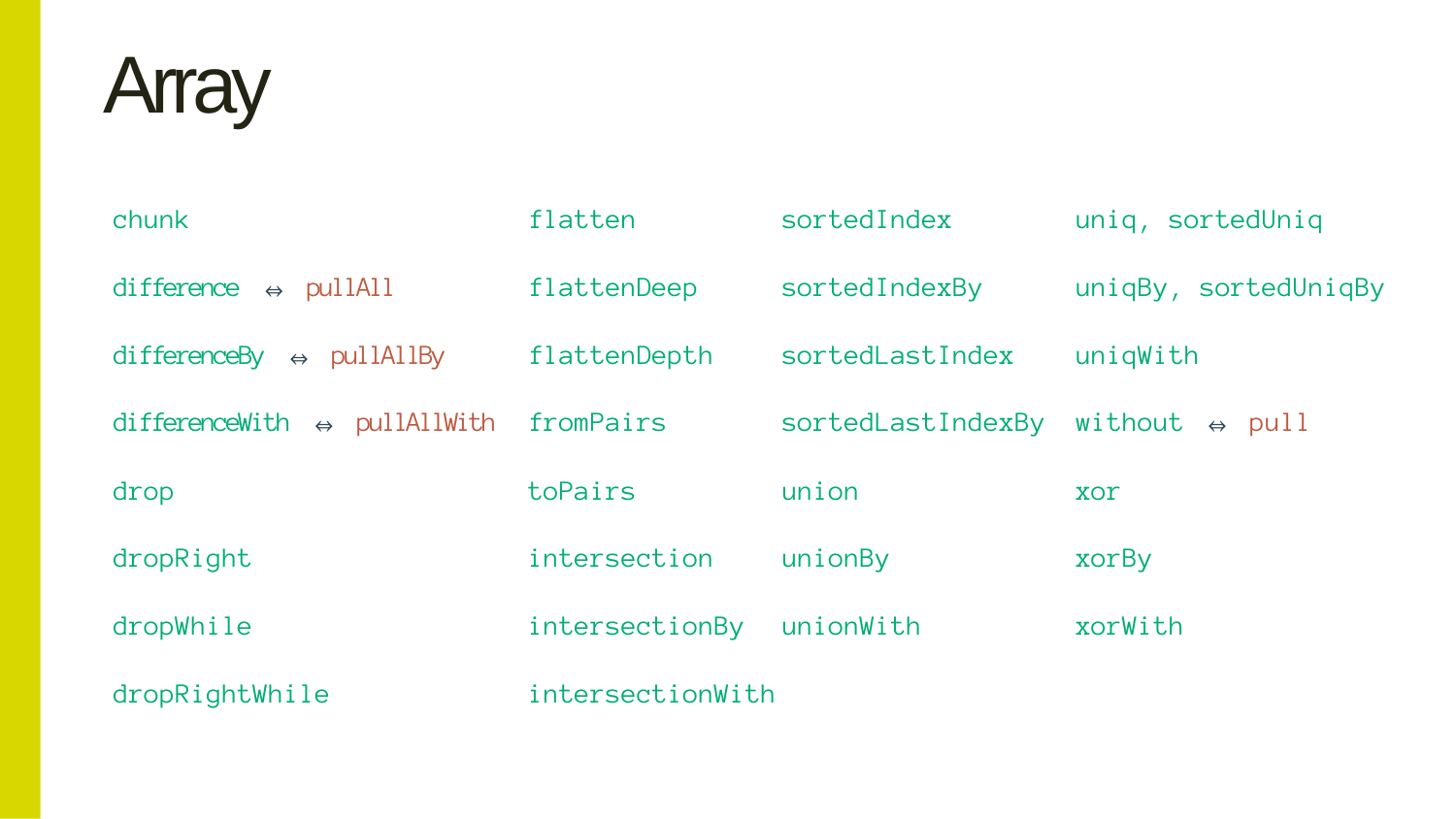

# Array
sortedIndex
sortedIndexBy
sortedLastIndex
sortedLastIndexBy
union
unionBy
unionWith
uniq, sortedUniq
uniqBy, sortedUniqBy
uniqWith
without ⇔ pull
xor
xorBy
xorWith
chunk
difference ⇔ pullAll
differenceBy ⇔ pullAllBy
differenceWith ⇔ pullAllWith
drop
dropRight
dropWhile
dropRightWhile
flatten
flattenDeep
flattenDepth
fromPairs
toPairs
intersection
intersectionBy
intersectionWith